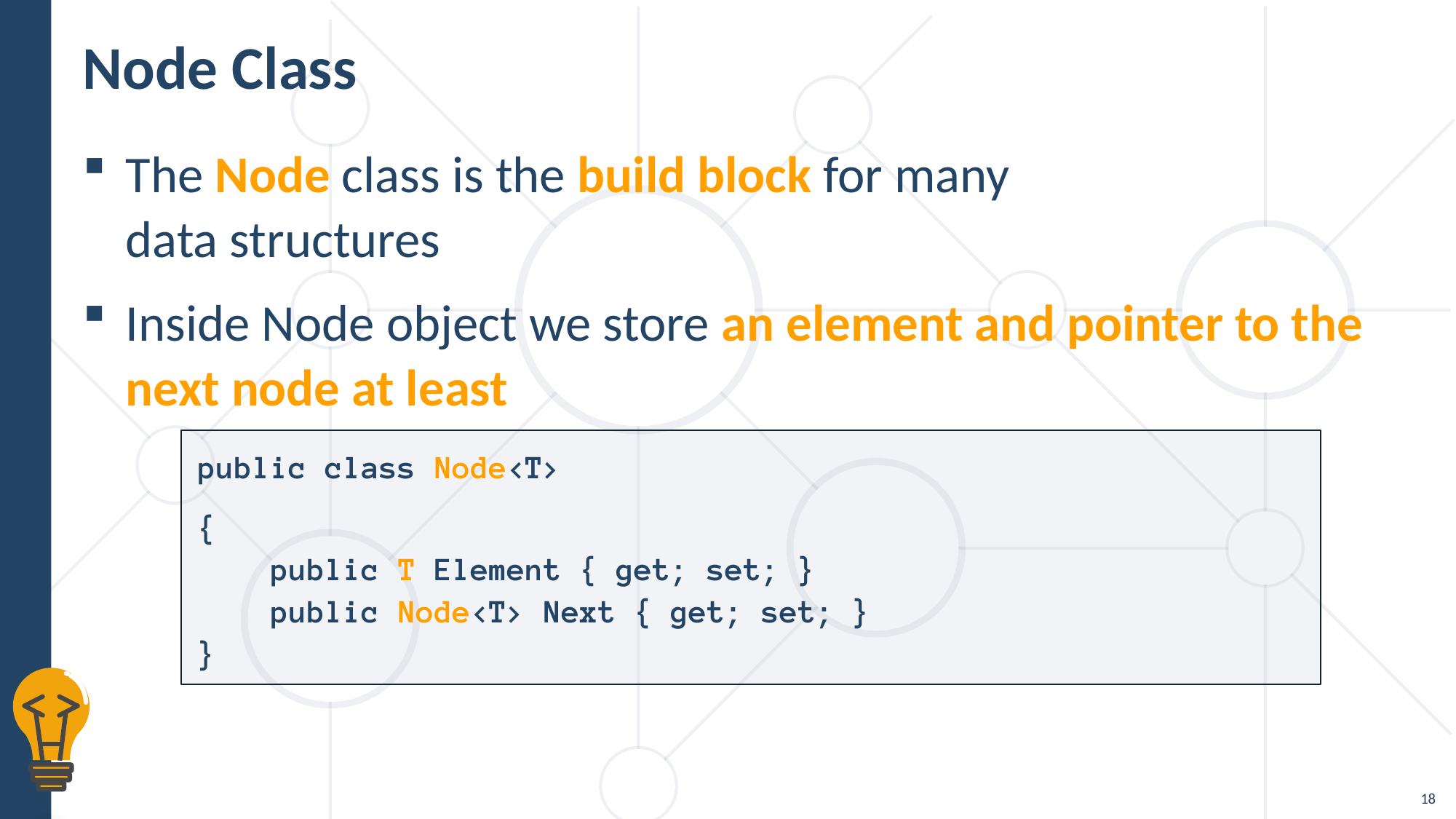

# Node Class
The Node class is the build block for many
data structures
Inside Node object we store an element and pointer to the next node at least

public class Node<T>
{
    public T Element { get; set; }
    public Node<T> Next { get; set; }
}
18